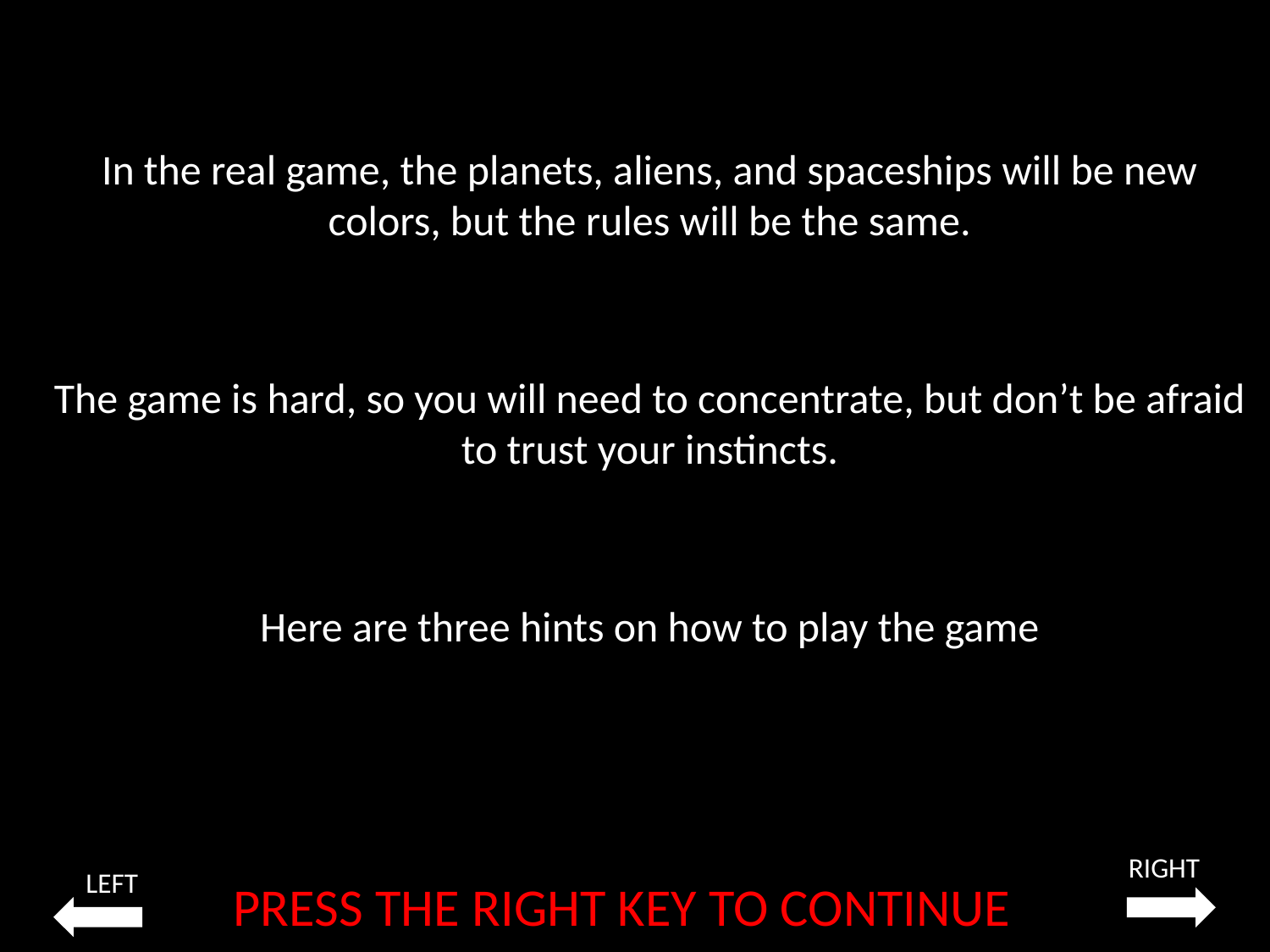

In the real game, the planets, aliens, and spaceships will be new colors, but the rules will be the same.

The game is hard, so you will need to concentrate, but don’t be afraid to trust your instincts.

Here are three hints on how to play the game
RIGHT
LEFT
PRESS THE RIGHT KEY TO CONTINUE